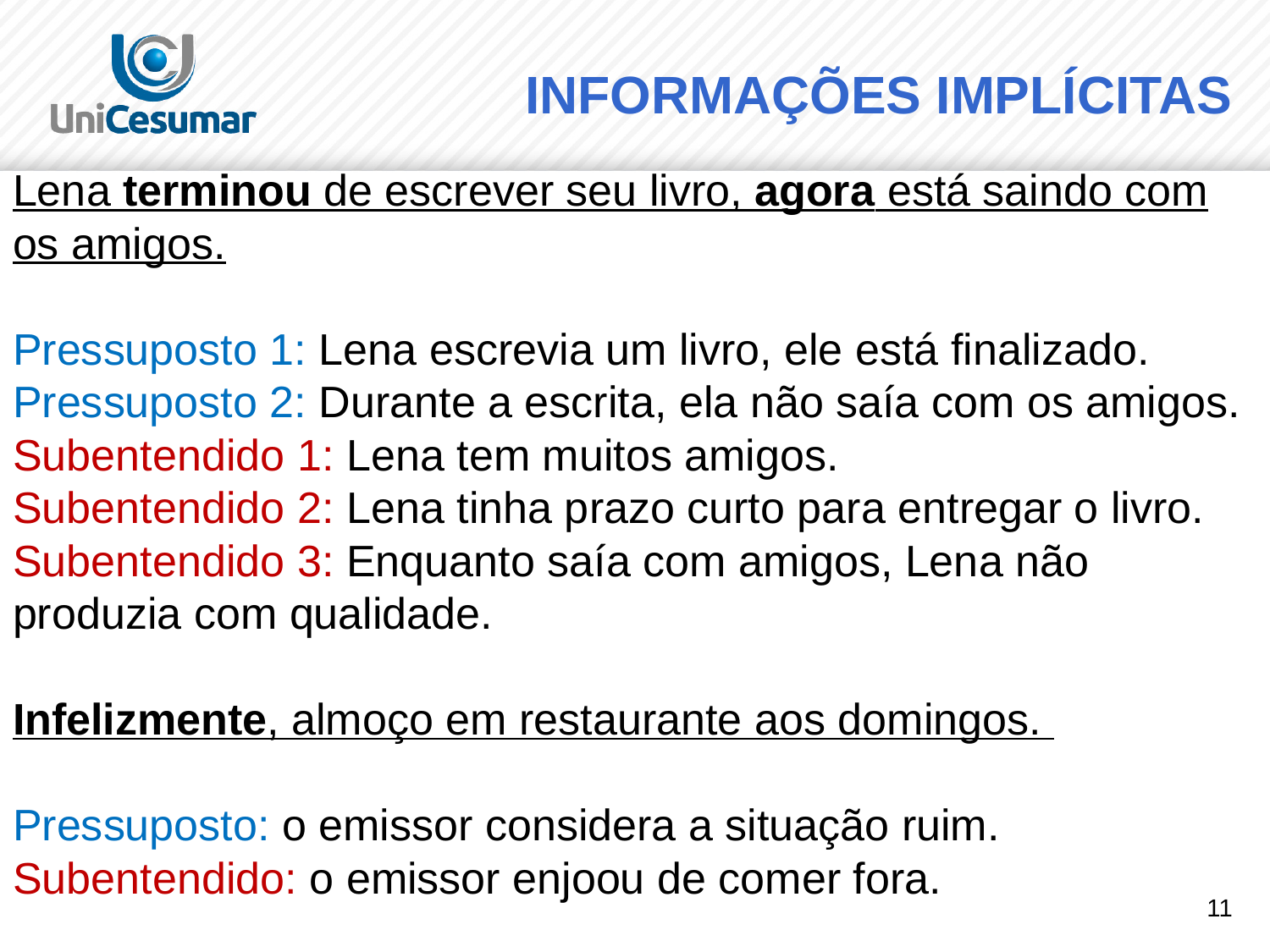

INFORMAÇÕES IMPLÍCITAS
Lena terminou de escrever seu livro, agora está saindo com os amigos.

Pressuposto 1: Lena escrevia um livro, ele está finalizado.
Pressuposto 2: Durante a escrita, ela não saía com os amigos.
Subentendido 1: Lena tem muitos amigos.
Subentendido 2: Lena tinha prazo curto para entregar o livro.
Subentendido 3: Enquanto saía com amigos, Lena não produzia com qualidade.

Infelizmente, almoço em restaurante aos domingos.

Pressuposto: o emissor considera a situação ruim.
Subentendido: o emissor enjoou de comer fora.